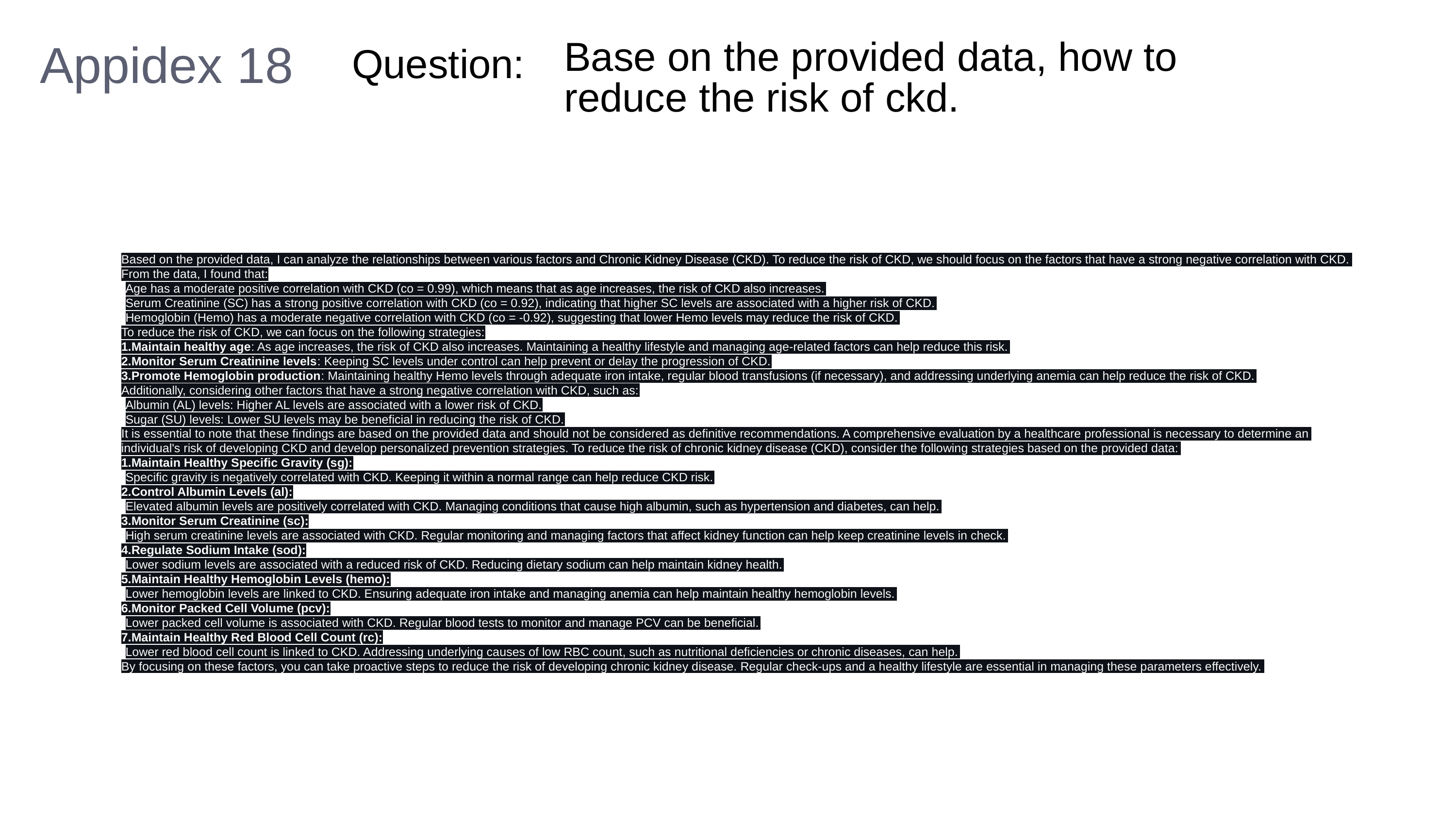

Base on the provided data, how to reduce the risk of ckd.
Appidex 18
Question:

Based on the provided data, I can analyze the relationships between various factors and Chronic Kidney Disease (CKD). To reduce the risk of CKD, we should focus on the factors that have a strong negative correlation with CKD.
From the data, I found that:
Age has a moderate positive correlation with CKD (co = 0.99), which means that as age increases, the risk of CKD also increases.
Serum Creatinine (SC) has a strong positive correlation with CKD (co = 0.92), indicating that higher SC levels are associated with a higher risk of CKD.
Hemoglobin (Hemo) has a moderate negative correlation with CKD (co = -0.92), suggesting that lower Hemo levels may reduce the risk of CKD.
To reduce the risk of CKD, we can focus on the following strategies:
Maintain healthy age: As age increases, the risk of CKD also increases. Maintaining a healthy lifestyle and managing age-related factors can help reduce this risk.
Monitor Serum Creatinine levels: Keeping SC levels under control can help prevent or delay the progression of CKD.
Promote Hemoglobin production: Maintaining healthy Hemo levels through adequate iron intake, regular blood transfusions (if necessary), and addressing underlying anemia can help reduce the risk of CKD.
Additionally, considering other factors that have a strong negative correlation with CKD, such as:
Albumin (AL) levels: Higher AL levels are associated with a lower risk of CKD.
Sugar (SU) levels: Lower SU levels may be beneficial in reducing the risk of CKD.
It is essential to note that these findings are based on the provided data and should not be considered as definitive recommendations. A comprehensive evaluation by a healthcare professional is necessary to determine an individual's risk of developing CKD and develop personalized prevention strategies. To reduce the risk of chronic kidney disease (CKD), consider the following strategies based on the provided data:
Maintain Healthy Specific Gravity (sg):
Specific gravity is negatively correlated with CKD. Keeping it within a normal range can help reduce CKD risk.
Control Albumin Levels (al):
Elevated albumin levels are positively correlated with CKD. Managing conditions that cause high albumin, such as hypertension and diabetes, can help.
Monitor Serum Creatinine (sc):
High serum creatinine levels are associated with CKD. Regular monitoring and managing factors that affect kidney function can help keep creatinine levels in check.
Regulate Sodium Intake (sod):
Lower sodium levels are associated with a reduced risk of CKD. Reducing dietary sodium can help maintain kidney health.
Maintain Healthy Hemoglobin Levels (hemo):
Lower hemoglobin levels are linked to CKD. Ensuring adequate iron intake and managing anemia can help maintain healthy hemoglobin levels.
Monitor Packed Cell Volume (pcv):
Lower packed cell volume is associated with CKD. Regular blood tests to monitor and manage PCV can be beneficial.
Maintain Healthy Red Blood Cell Count (rc):
Lower red blood cell count is linked to CKD. Addressing underlying causes of low RBC count, such as nutritional deficiencies or chronic diseases, can help.
By focusing on these factors, you can take proactive steps to reduce the risk of developing chronic kidney disease. Regular check-ups and a healthy lifestyle are essential in managing these parameters effectively.